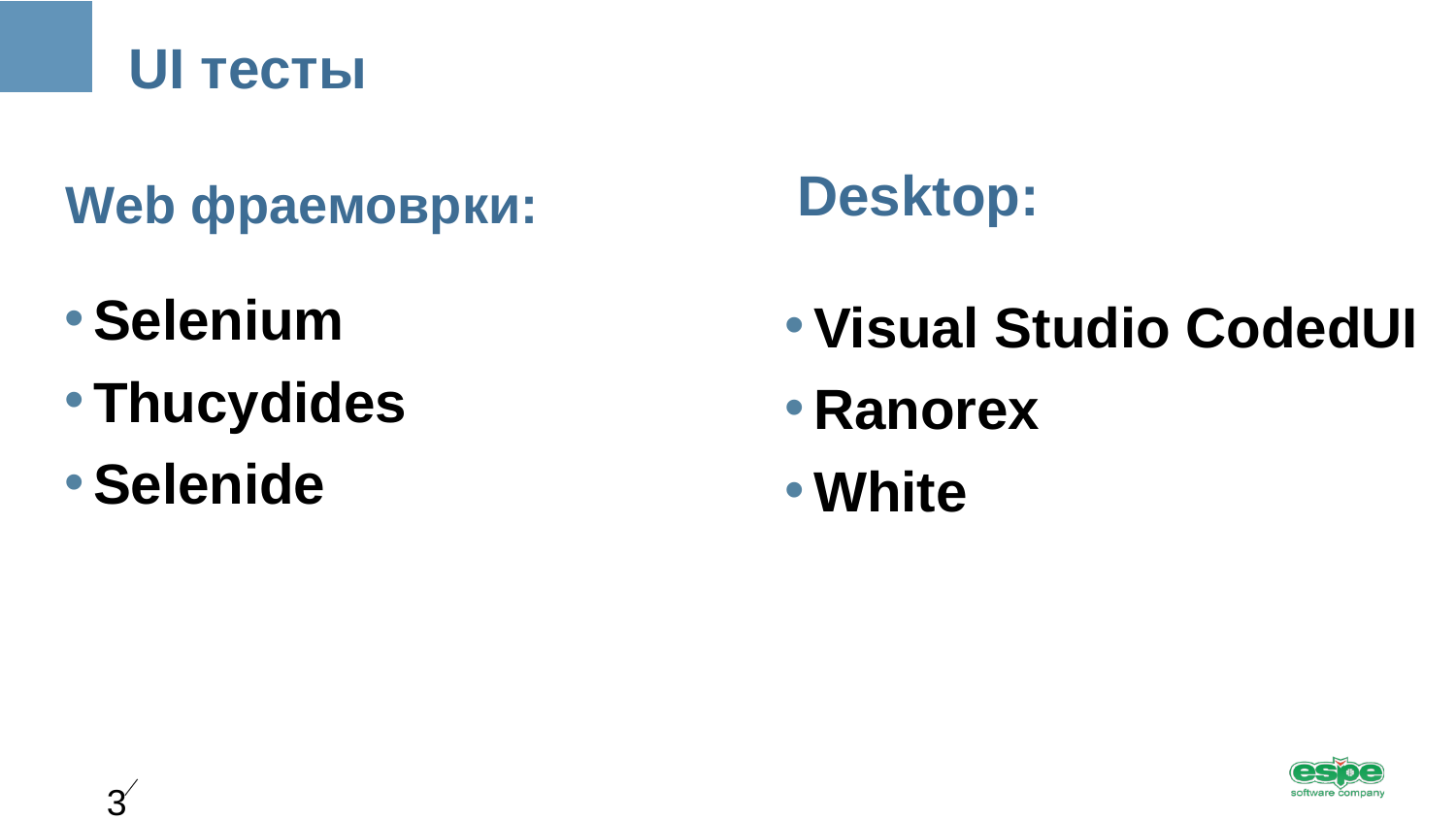

UI тесты
Desktop:
Web фраемоврки:
Selenium
Thucydides
Selenide
Visual Studio CodedUI
Ranorex
White